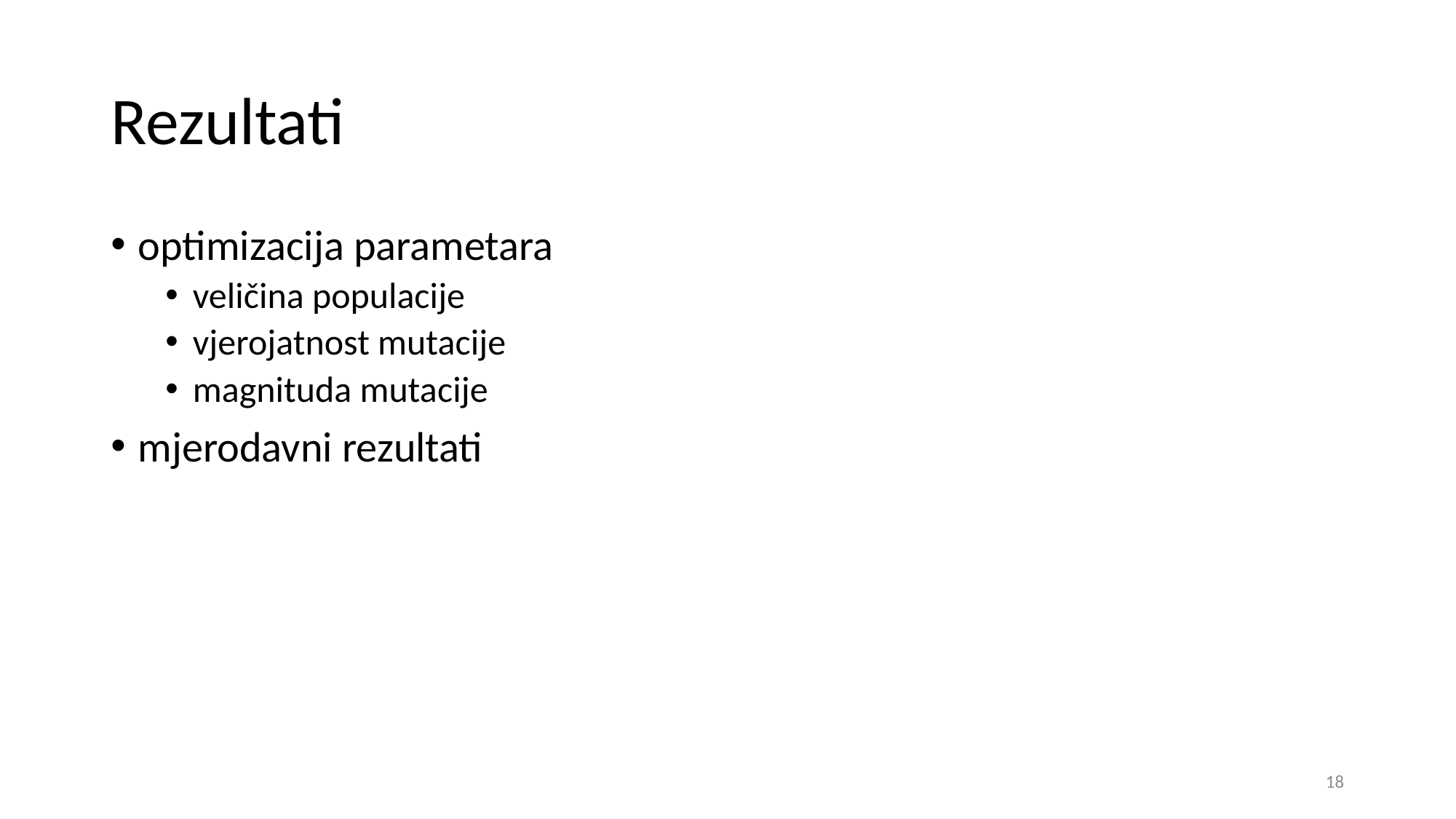

# Rezultati
optimizacija parametara
veličina populacije
vjerojatnost mutacije
magnituda mutacije
mjerodavni rezultati
18